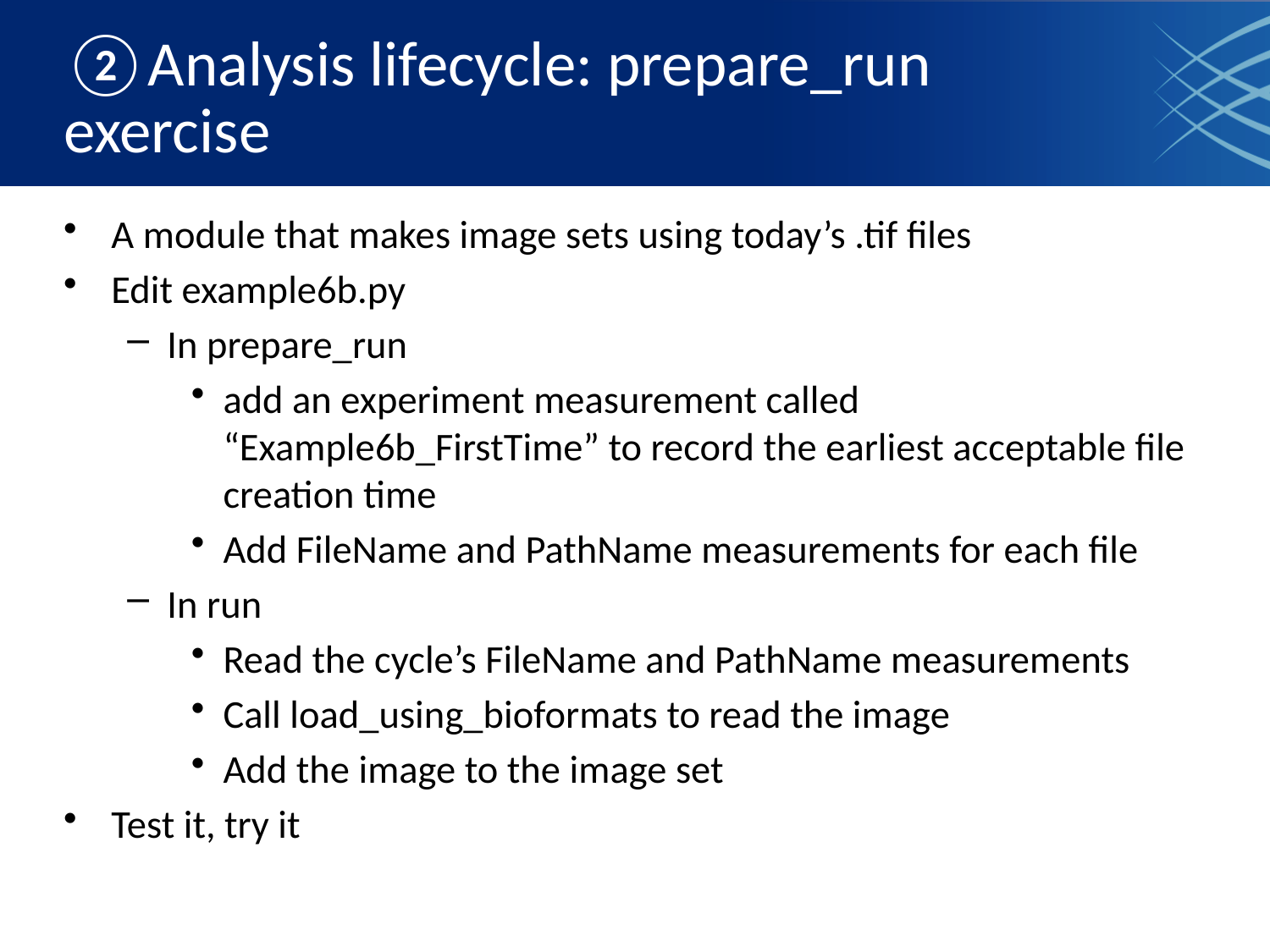

# ②Analysis lifecycle: prepare_run exercise
A module that makes image sets using today’s .tif files
Edit example6b.py
In prepare_run
add an experiment measurement called “Example6b_FirstTime” to record the earliest acceptable file creation time
Add FileName and PathName measurements for each file
In run
Read the cycle’s FileName and PathName measurements
Call load_using_bioformats to read the image
Add the image to the image set
Test it, try it